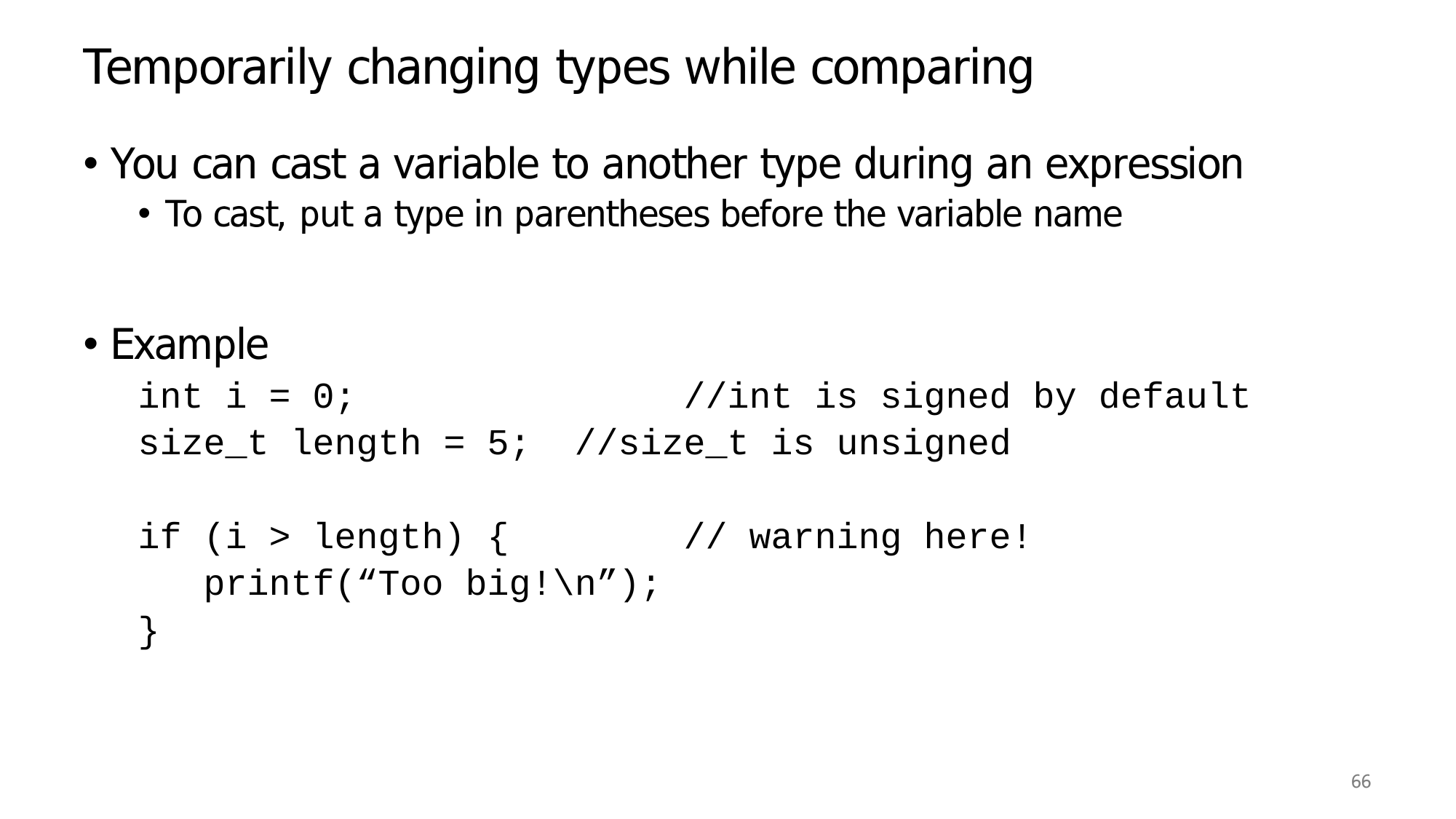

# Temporarily changing types while comparing
You can cast a variable to another type during an expression
To cast, put a type in parentheses before the variable name

Example
int i = 0;			//int is signed by default
size_t length = 5;	//size_t is unsigned

if (i > length) {		// warning here!
   printf(“Too big!\n”);
}
66